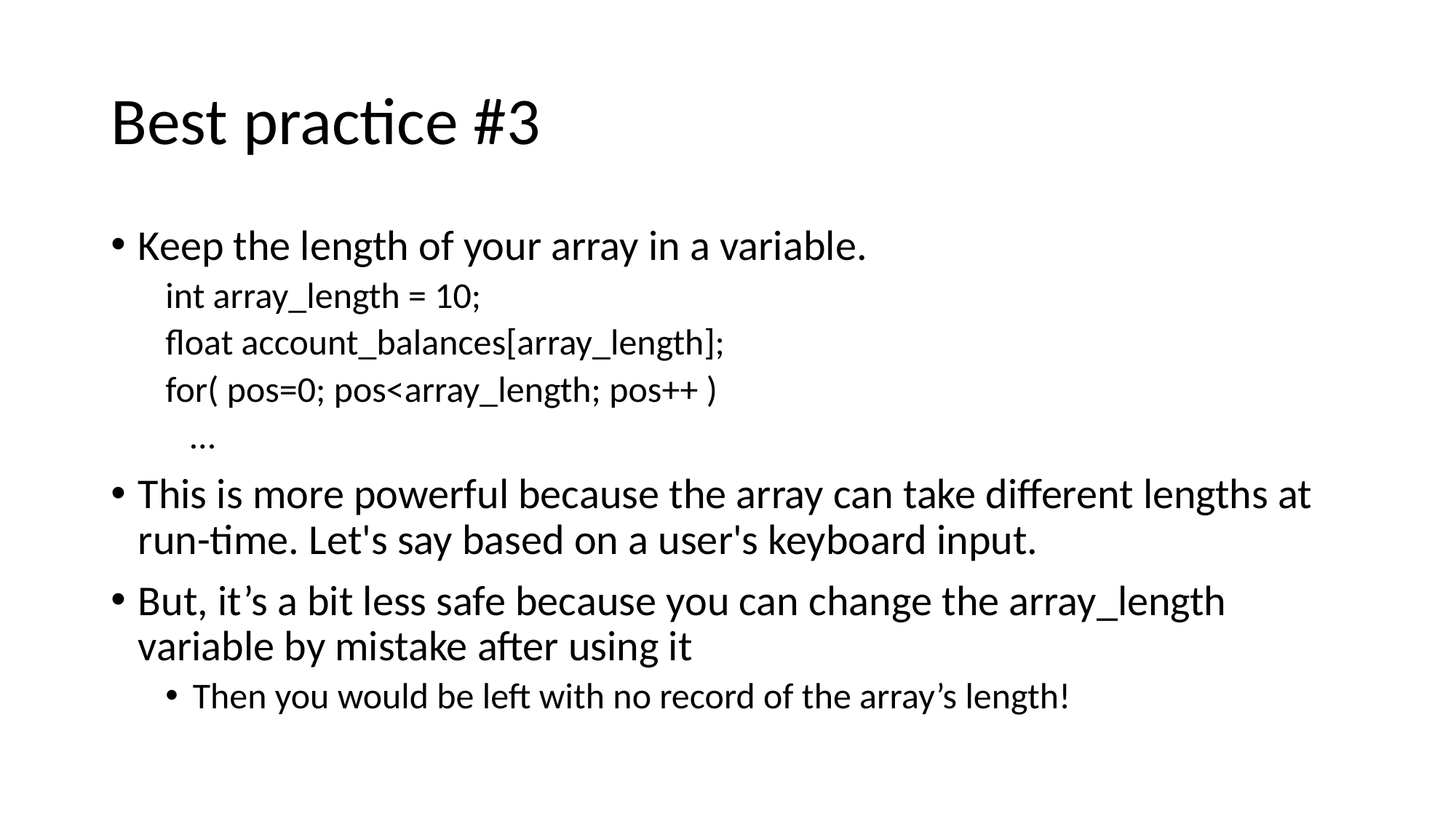

# Best practice #3
Keep the length of your array in a variable.
int array_length = 10;
float account_balances[array_length];
for( pos=0; pos<array_length; pos++ )
   …
This is more powerful because the array can take different lengths at run-time. Let's say based on a user's keyboard input.
But, it’s a bit less safe because you can change the array_length variable by mistake after using it
Then you would be left with no record of the array’s length!